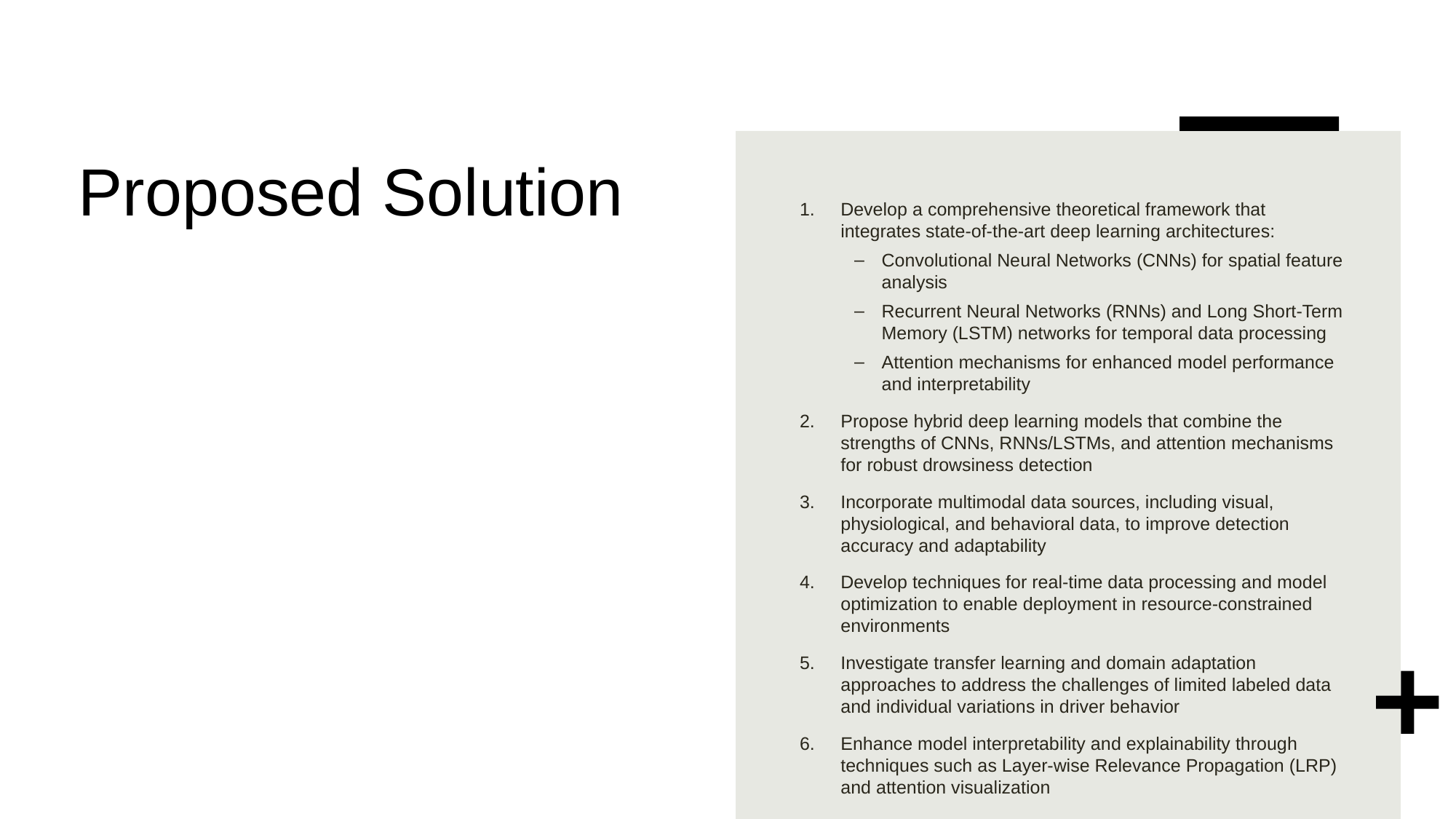

# Proposed Solution
Develop a comprehensive theoretical framework that integrates state-of-the-art deep learning architectures:
Convolutional Neural Networks (CNNs) for spatial feature analysis
Recurrent Neural Networks (RNNs) and Long Short-Term Memory (LSTM) networks for temporal data processing
Attention mechanisms for enhanced model performance and interpretability
Propose hybrid deep learning models that combine the strengths of CNNs, RNNs/LSTMs, and attention mechanisms for robust drowsiness detection
Incorporate multimodal data sources, including visual, physiological, and behavioral data, to improve detection accuracy and adaptability
Develop techniques for real-time data processing and model optimization to enable deployment in resource-constrained environments
Investigate transfer learning and domain adaptation approaches to address the challenges of limited labeled data and individual variations in driver behavior
Enhance model interpretability and explainability through techniques such as Layer-wise Relevance Propagation (LRP) and attention visualization